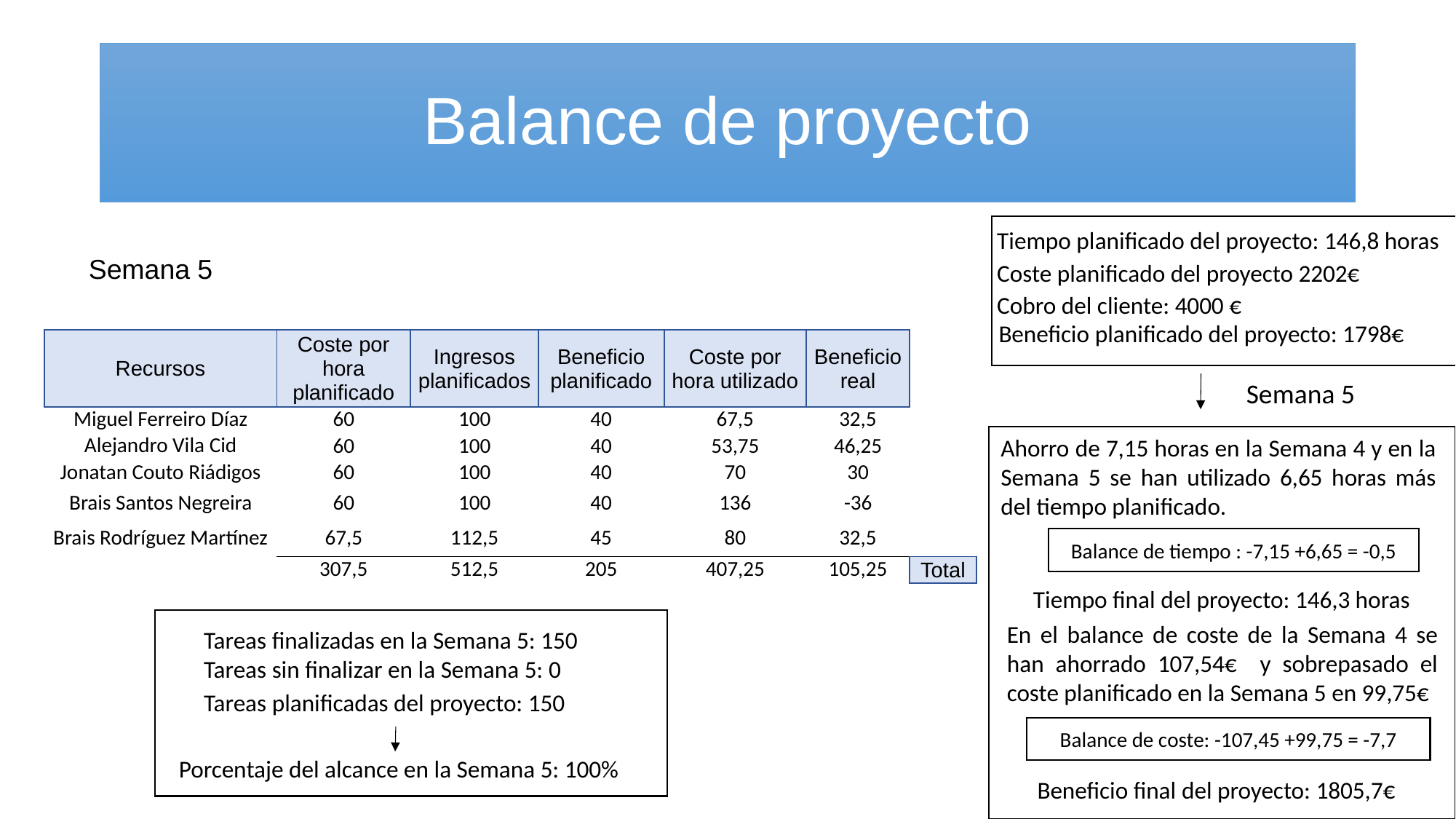

# Balance de proyecto

Tiempo planificado del proyecto: 146,8 horas
Semana 5
Coste planificado del proyecto 2202€
Cobro del cliente: 4000 €
Beneficio planificado del proyecto: 1798€
| Recursos | Coste por hora planificado | Ingresos planificados | Beneficio planificado | Coste por hora utilizado | Beneficio real |  |
| --- | --- | --- | --- | --- | --- | --- |
| Miguel Ferreiro Díaz | 60 | 100 | 40 | 67,5 | 32,5 |  |
| Alejandro Vila Cid | 60 | 100 | 40 | 53,75 | 46,25 |  |
| Jonatan Couto Riádigos | 60 | 100 | 40 | 70 | 30 |  |
| Brais Santos Negreira | 60 | 100 | 40 | 136 | -36 |  |
| Brais Rodríguez Martínez | 67,5 | 112,5 | 45 | 80 | 32,5 |  |
|  | 307,5 | 512,5 | 205 | 407,25 | 105,25 | Total |
Semana 5

Ahorro de 7,15 horas en la Semana 4 y en la Semana 5 se han utilizado 6,65 horas más del tiempo planificado.
Balance de tiempo : -7,15 +6,65 = -0,5
Tiempo final del proyecto: 146,3 horas

En el balance de coste de la Semana 4 se han ahorrado 107,54€  y sobrepasado el coste planificado en la Semana 5 en 99,75€
Tareas finalizadas en la Semana 5: 150
Tareas sin finalizar en la Semana 5: 0
Tareas planificadas del proyecto: 150
Balance de coste: -107,45 +99,75 = -7,7
Porcentaje del alcance en la Semana 5: 100%

Beneficio final del proyecto: 1805,7€